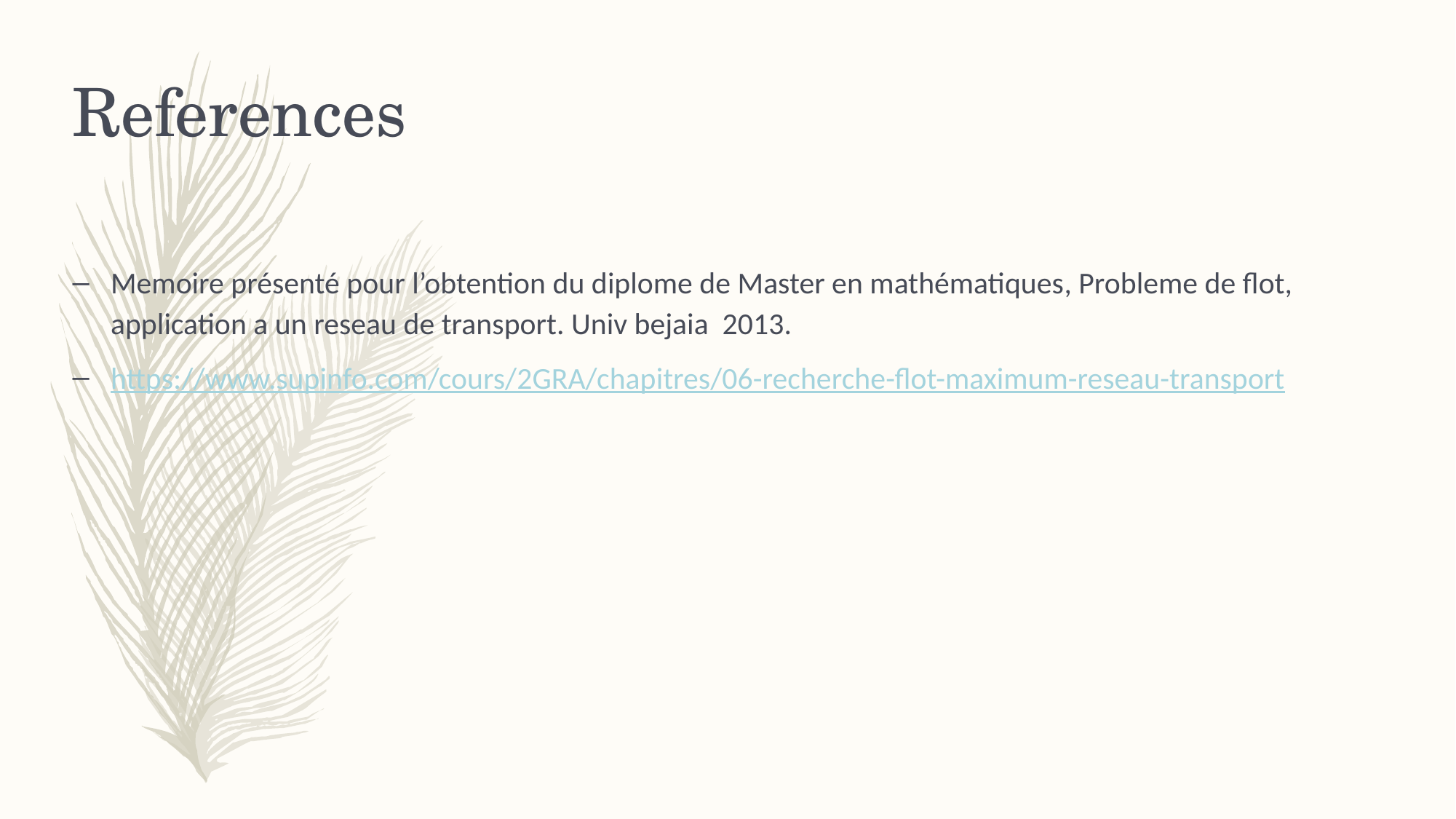

References
Memoire présenté pour l’obtention du diplome de Master en mathématiques, Probleme de flot, application a un reseau de transport. Univ bejaia  2013.
https://www.supinfo.com/cours/2GRA/chapitres/06-recherche-flot-maximum-reseau-transport